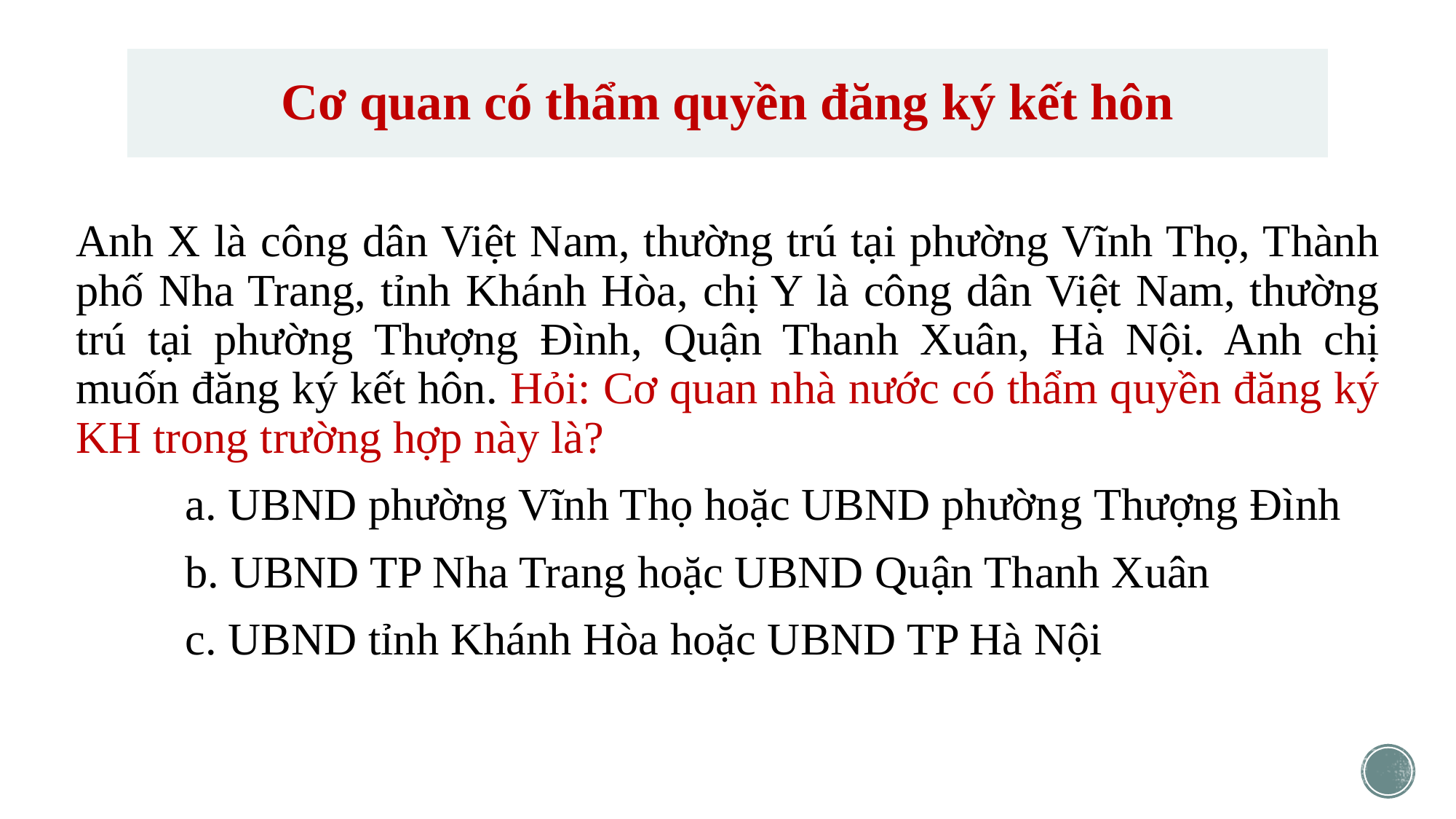

# Cơ quan có thẩm quyền đăng ký kết hôn
Anh X là công dân Việt Nam, thường trú tại phường Vĩnh Thọ, Thành phố Nha Trang, tỉnh Khánh Hòa, chị Y là công dân Việt Nam, thường trú tại phường Thượng Đình, Quận Thanh Xuân, Hà Nội. Anh chị muốn đăng ký kết hôn. Hỏi: Cơ quan nhà nước có thẩm quyền đăng ký KH trong trường hợp này là?
	a. UBND phường Vĩnh Thọ hoặc UBND phường Thượng Đình
	b. UBND TP Nha Trang hoặc UBND Quận Thanh Xuân
	c. UBND tỉnh Khánh Hòa hoặc UBND TP Hà Nội